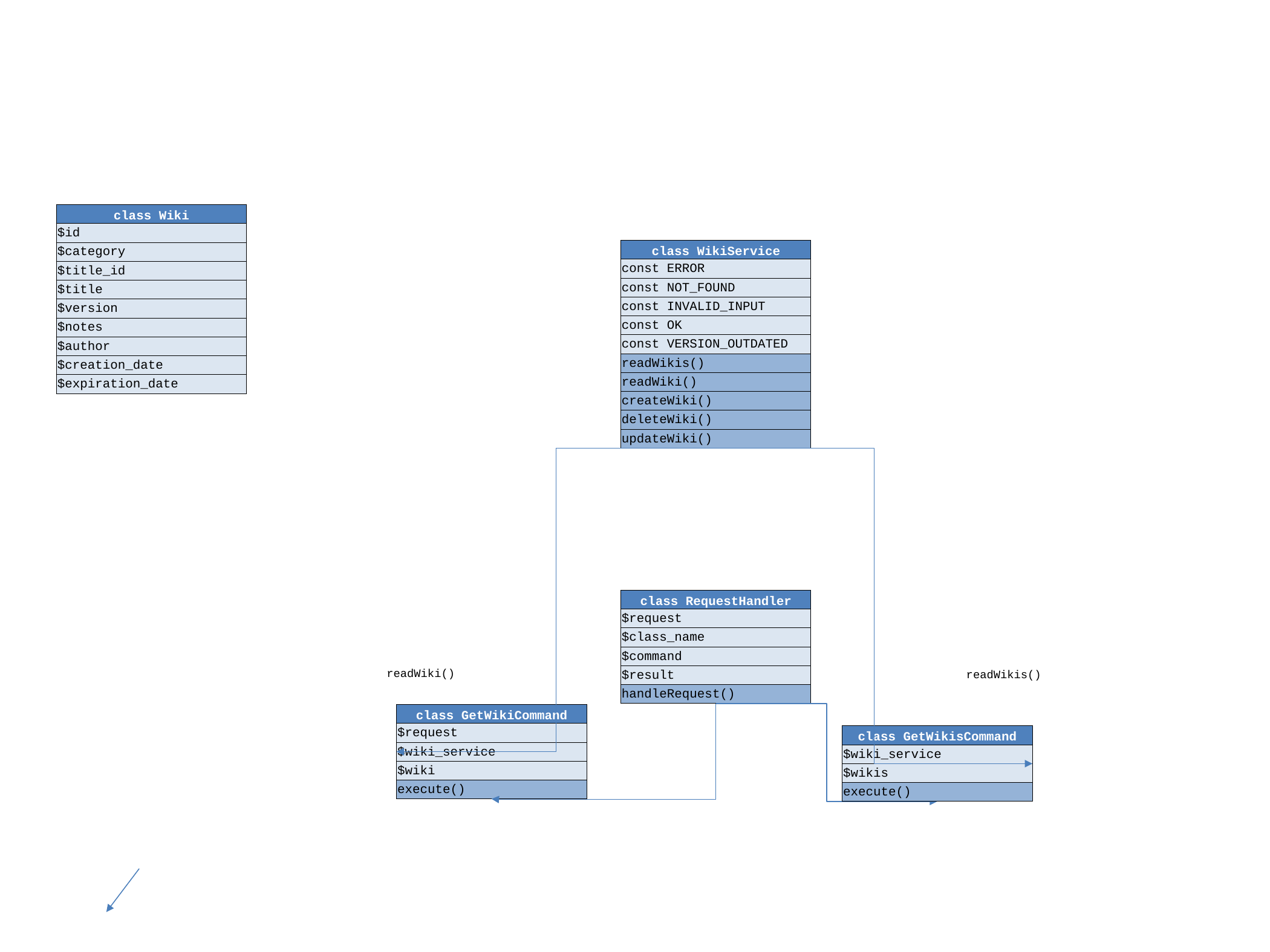

| class Wiki |
| --- |
| $id |
| $category |
| $title\_id |
| $title |
| $version |
| $notes |
| $author |
| $creation\_date |
| $expiration\_date |
| class WikiService |
| --- |
| const ERROR |
| const NOT\_FOUND |
| const INVALID\_INPUT |
| const OK |
| const VERSION\_OUTDATED |
| readWikis() |
| readWiki() |
| createWiki() |
| deleteWiki() |
| updateWiki() |
| class RequestHandler |
| --- |
| $request |
| $class\_name |
| $command |
| $result |
| handleRequest() |
readWiki()
readWikis()
| class GetWikiCommand |
| --- |
| $request |
| $wiki\_service |
| $wiki |
| execute() |
| class GetWikisCommand |
| --- |
| $wiki\_service |
| $wikis |
| execute() |